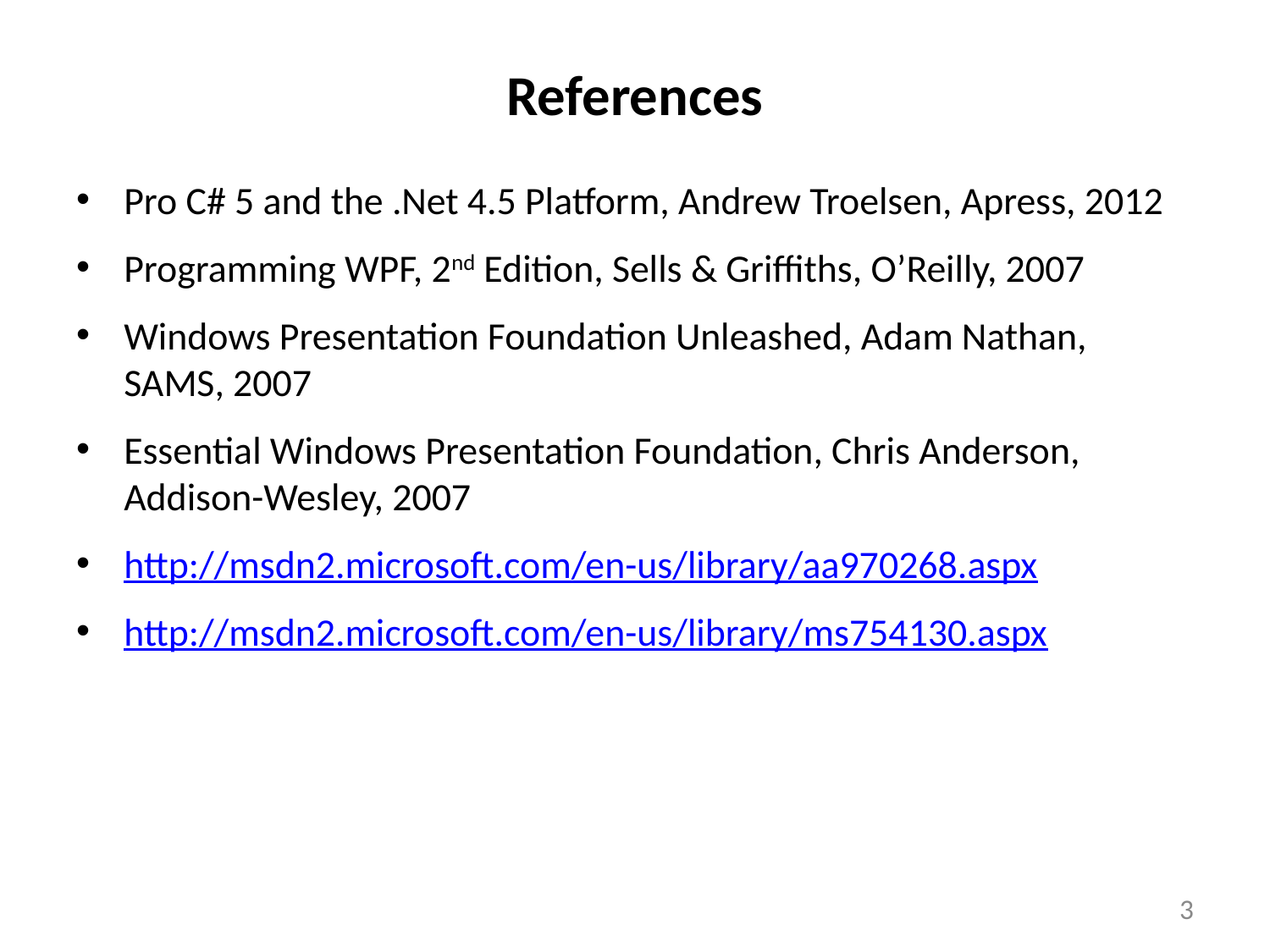

# References
Pro C# 5 and the .Net 4.5 Platform, Andrew Troelsen, Apress, 2012
Programming WPF, 2nd Edition, Sells & Griffiths, O’Reilly, 2007
Windows Presentation Foundation Unleashed, Adam Nathan, SAMS, 2007
Essential Windows Presentation Foundation, Chris Anderson, Addison-Wesley, 2007
http://msdn2.microsoft.com/en-us/library/aa970268.aspx
http://msdn2.microsoft.com/en-us/library/ms754130.aspx

3